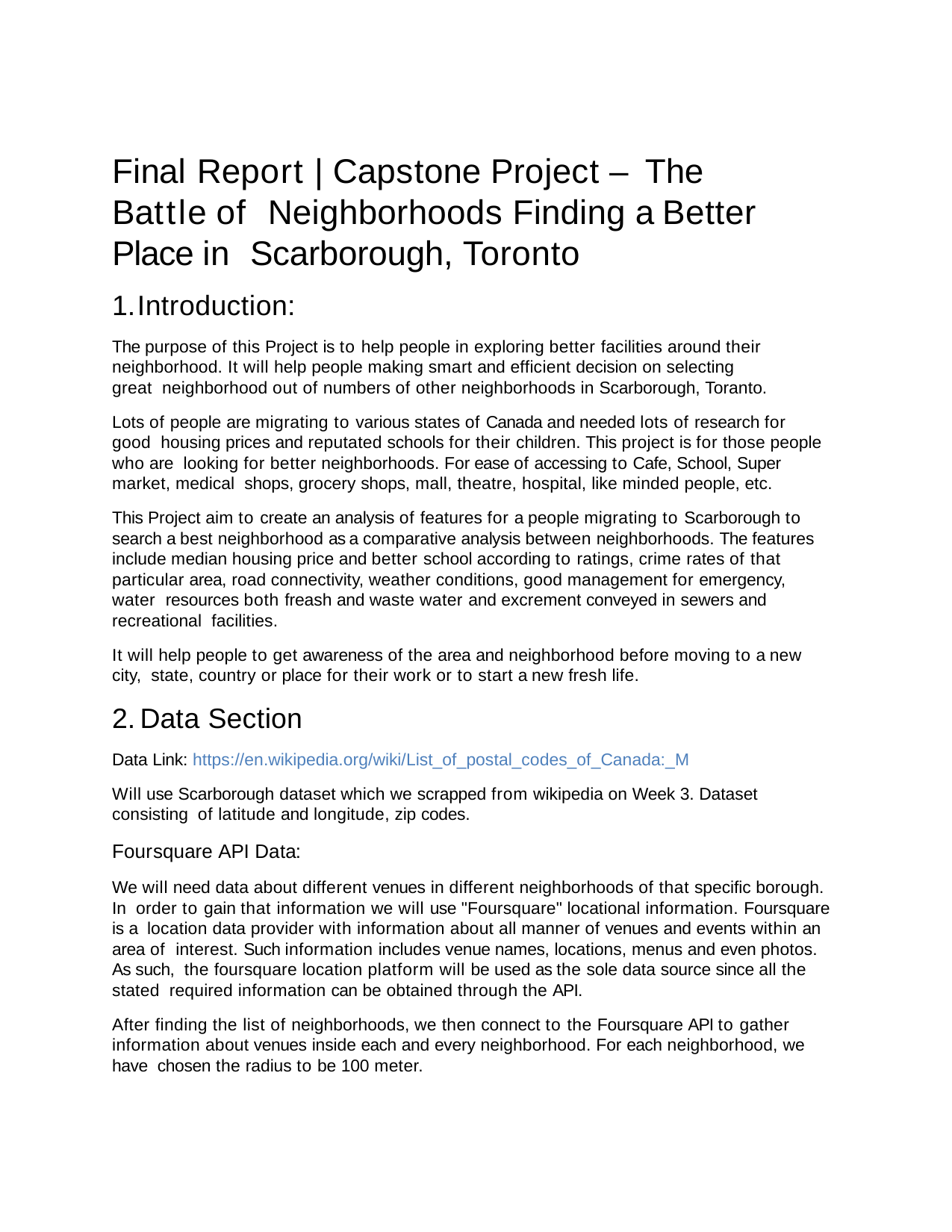

# Final Report | Capstone Project – The Battle of  Neighborhoods Finding a Better Place in  Scarborough, Toronto
Introduction:
The purpose of this Project is to help people in exploring better facilities around their  neighborhood. It will help people making smart and efficient decision on selecting great  neighborhood out of numbers of other neighborhoods in Scarborough, Toranto.
Lots of people are migrating to various states of Canada and needed lots of research for good  housing prices and reputated schools for their children. This project is for those people who are  looking for better neighborhoods. For ease of accessing to Cafe, School, Super market, medical  shops, grocery shops, mall, theatre, hospital, like minded people, etc.
This Project aim to create an analysis of features for a people migrating to Scarborough to  search a best neighborhood as a comparative analysis between neighborhoods. The features  include median housing price and better school according to ratings, crime rates of that  particular area, road connectivity, weather conditions, good management for emergency, water  resources both freash and waste water and excrement conveyed in sewers and recreational  facilities.
It will help people to get awareness of the area and neighborhood before moving to a new city,  state, country or place for their work or to start a new fresh life.
Data Section
Data Link: https://en.wikipedia.org/wiki/List_of_postal_codes_of_Canada:_M
Will use Scarborough dataset which we scrapped from wikipedia on Week 3. Dataset consisting  of latitude and longitude, zip codes.
Foursquare API Data:
We will need data about different venues in different neighborhoods of that specific borough. In  order to gain that information we will use "Foursquare" locational information. Foursquare is a  location data provider with information about all manner of venues and events within an area of  interest. Such information includes venue names, locations, menus and even photos. As such,  the foursquare location platform will be used as the sole data source since all the stated  required information can be obtained through the API.
After finding the list of neighborhoods, we then connect to the Foursquare API to gather  information about venues inside each and every neighborhood. For each neighborhood, we have  chosen the radius to be 100 meter.